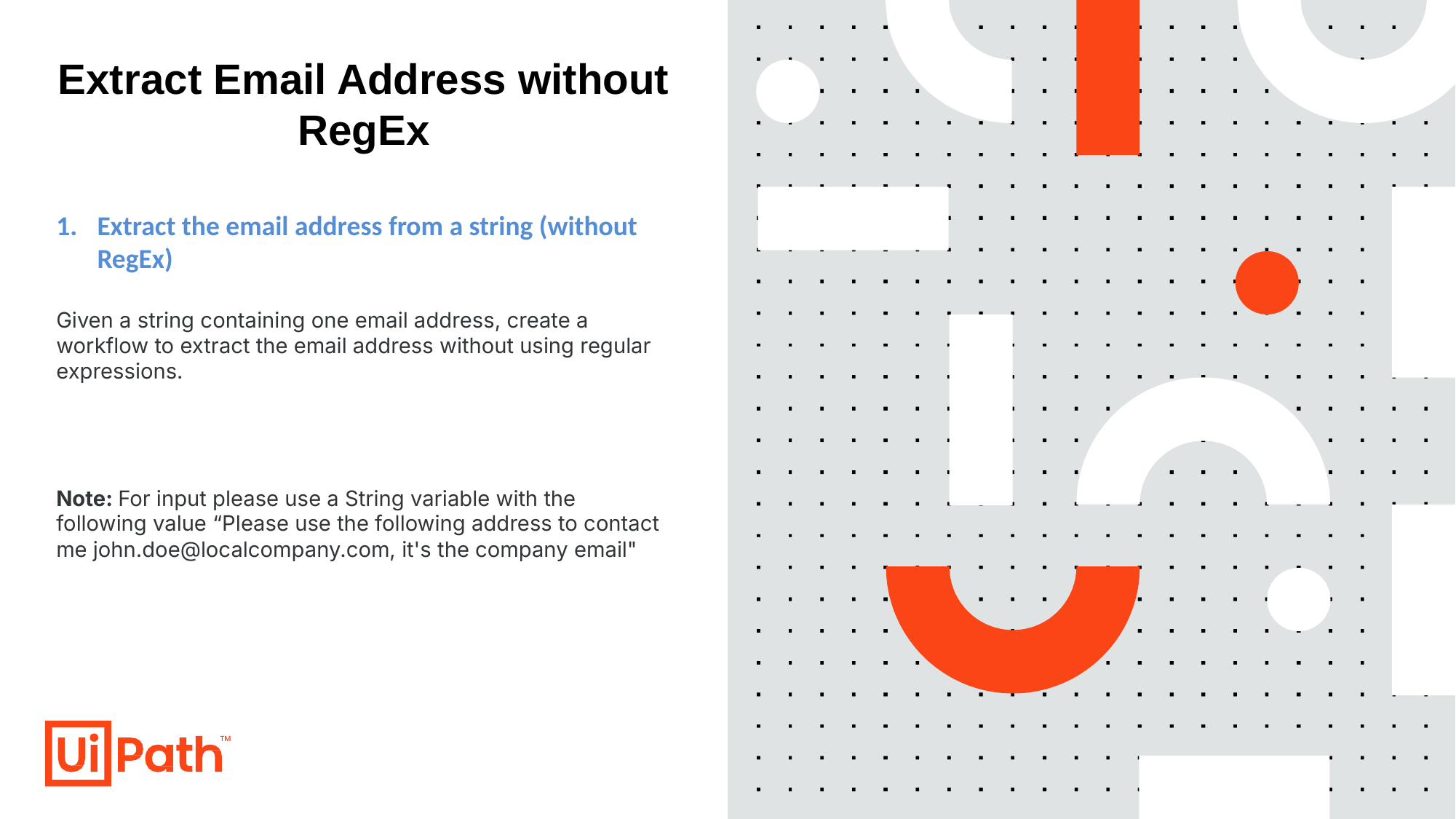

# Extract Email Address without RegEx
Extract the email address from a string (without RegEx)

Given a string containing one email address, create a workflow to extract the email address without using regular expressions.

Note: For input please use a String variable with the following value “Please use the following address to contact me john.doe@localcompany.com, it's the company email"